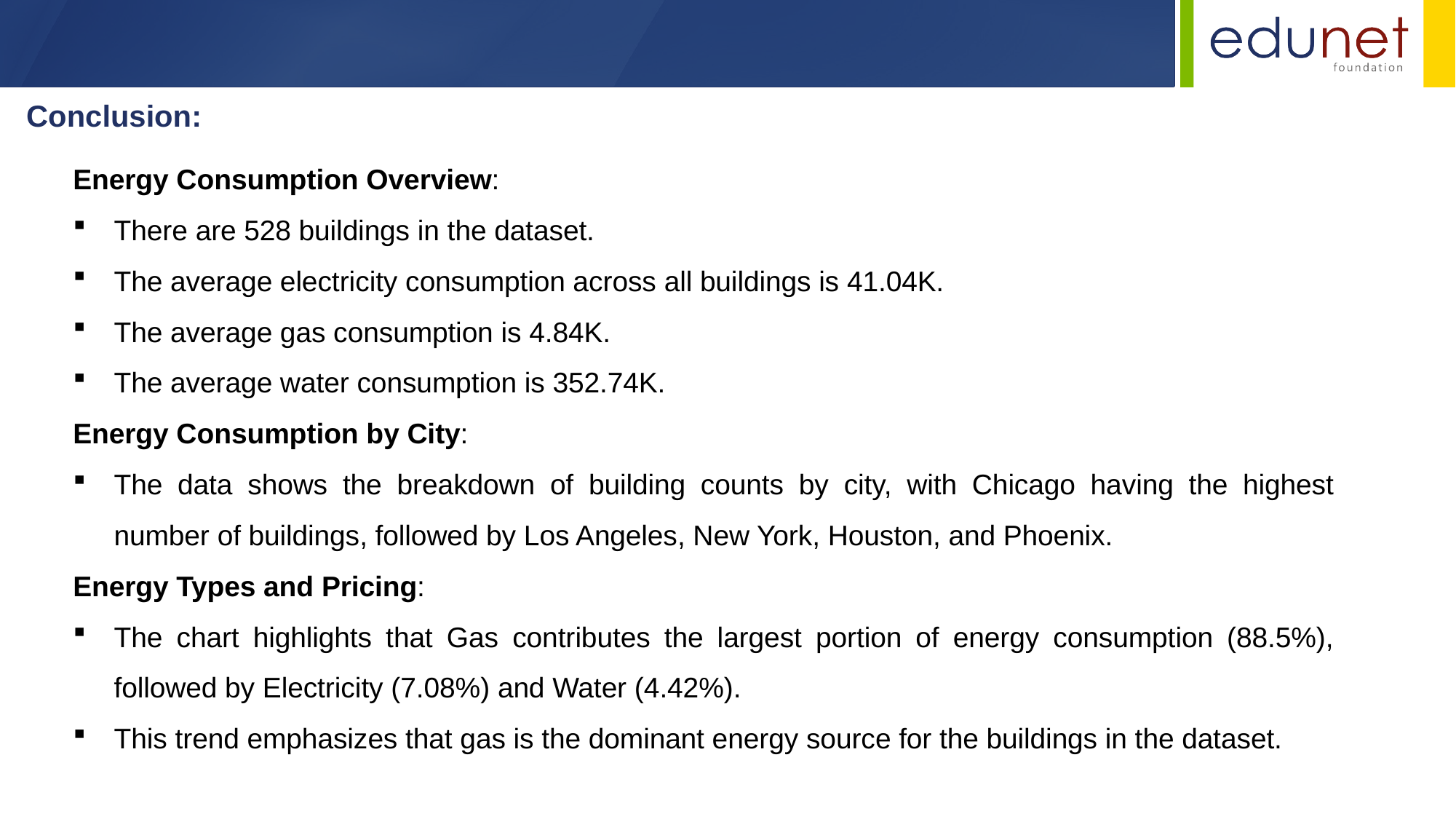

Conclusion:
Energy Consumption Overview:
There are 528 buildings in the dataset.
The average electricity consumption across all buildings is 41.04K.
The average gas consumption is 4.84K.
The average water consumption is 352.74K.
Energy Consumption by City:
The data shows the breakdown of building counts by city, with Chicago having the highest number of buildings, followed by Los Angeles, New York, Houston, and Phoenix.
Energy Types and Pricing:
The chart highlights that Gas contributes the largest portion of energy consumption (88.5%), followed by Electricity (7.08%) and Water (4.42%).
This trend emphasizes that gas is the dominant energy source for the buildings in the dataset.